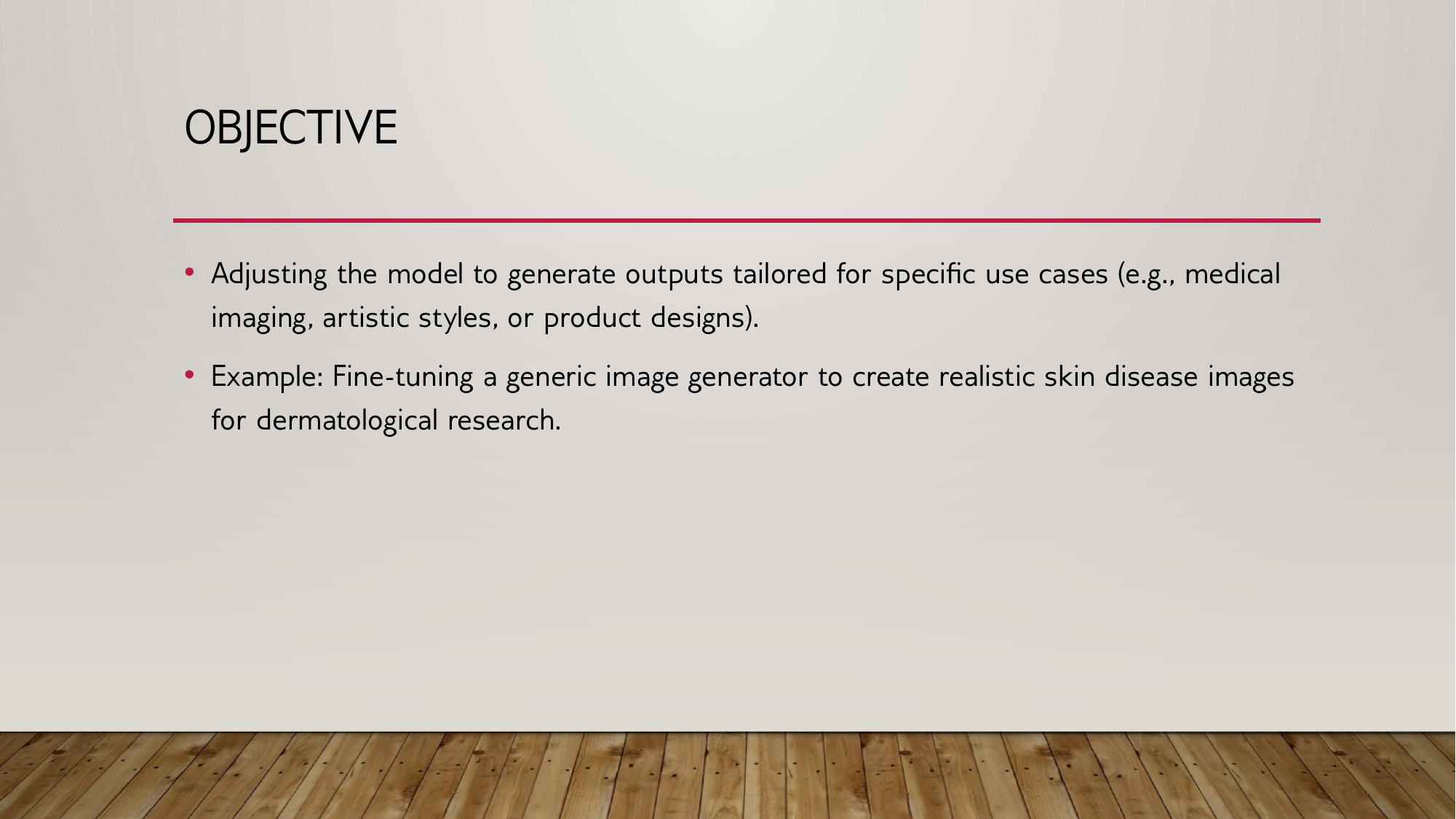

# Objective
Adjusting the model to generate outputs tailored for specific use cases (e.g., medical imaging, artistic styles, or product designs).
Example: Fine-tuning a generic image generator to create realistic skin disease images for dermatological research.